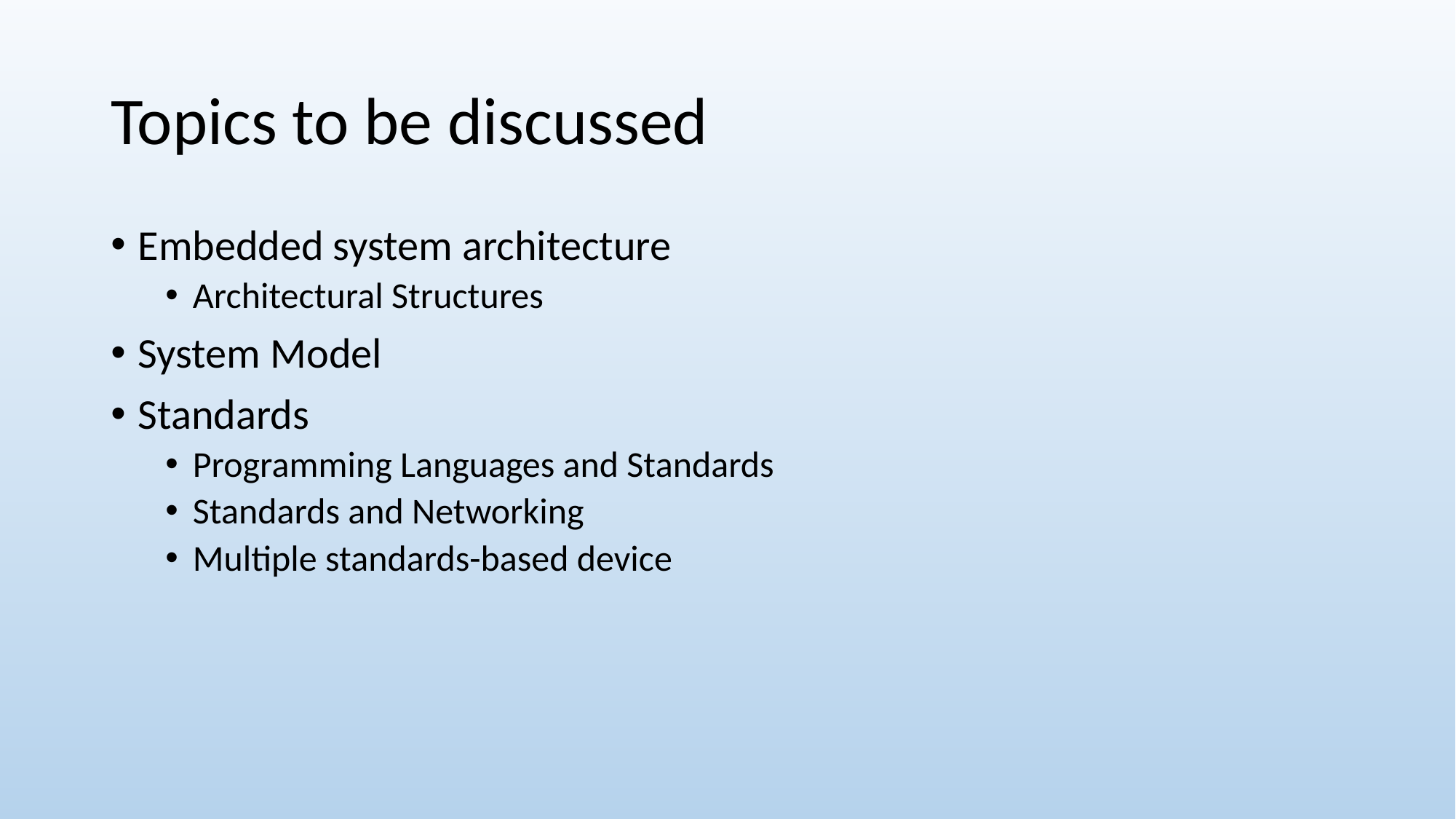

# Topics to be discussed
Embedded system architecture
Architectural Structures
System Model
Standards
Programming Languages and Standards
Standards and Networking
Multiple standards-based device